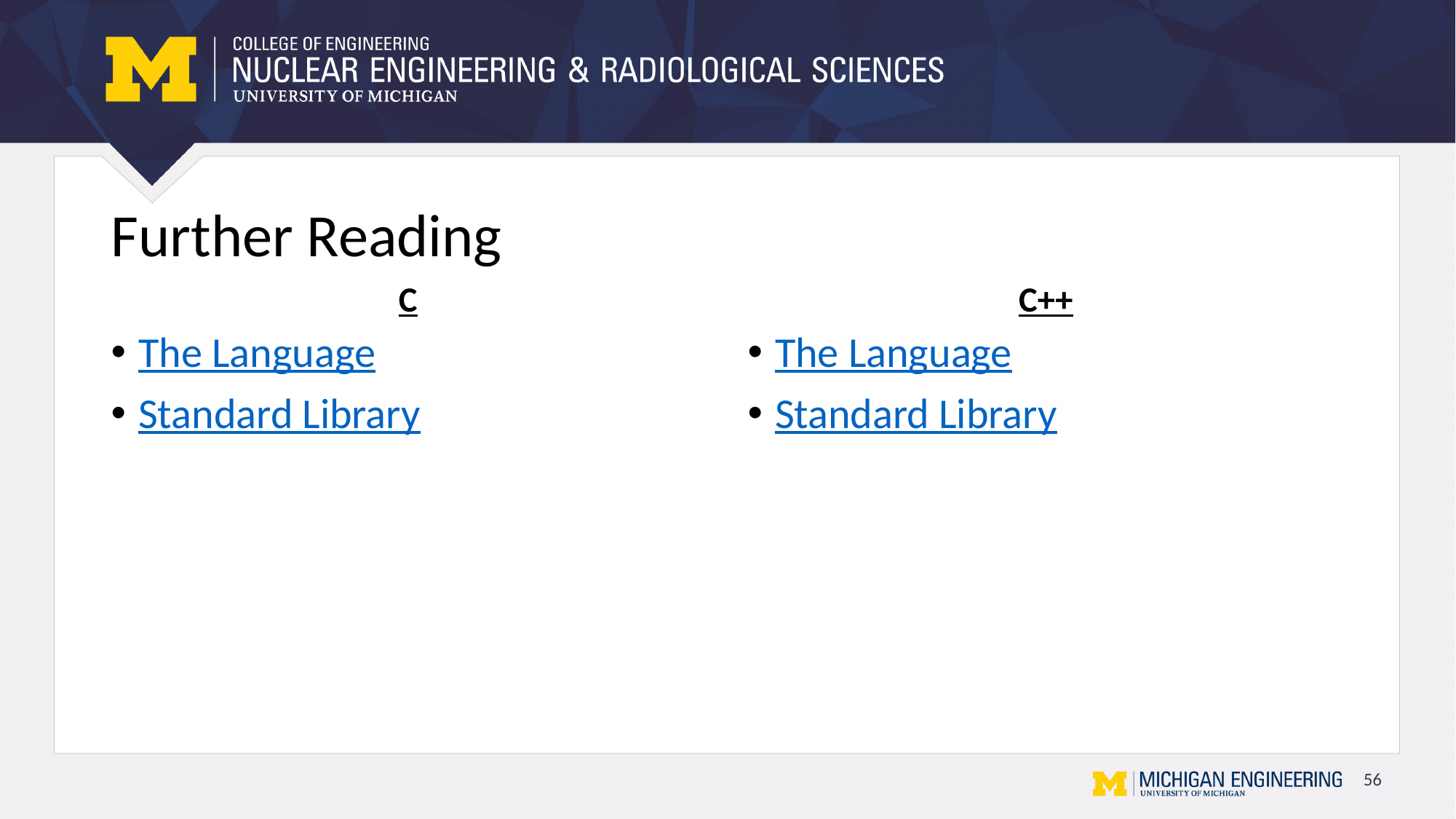

# Further Reading
C
C++
The Language
Standard Library

The Language
Standard Library